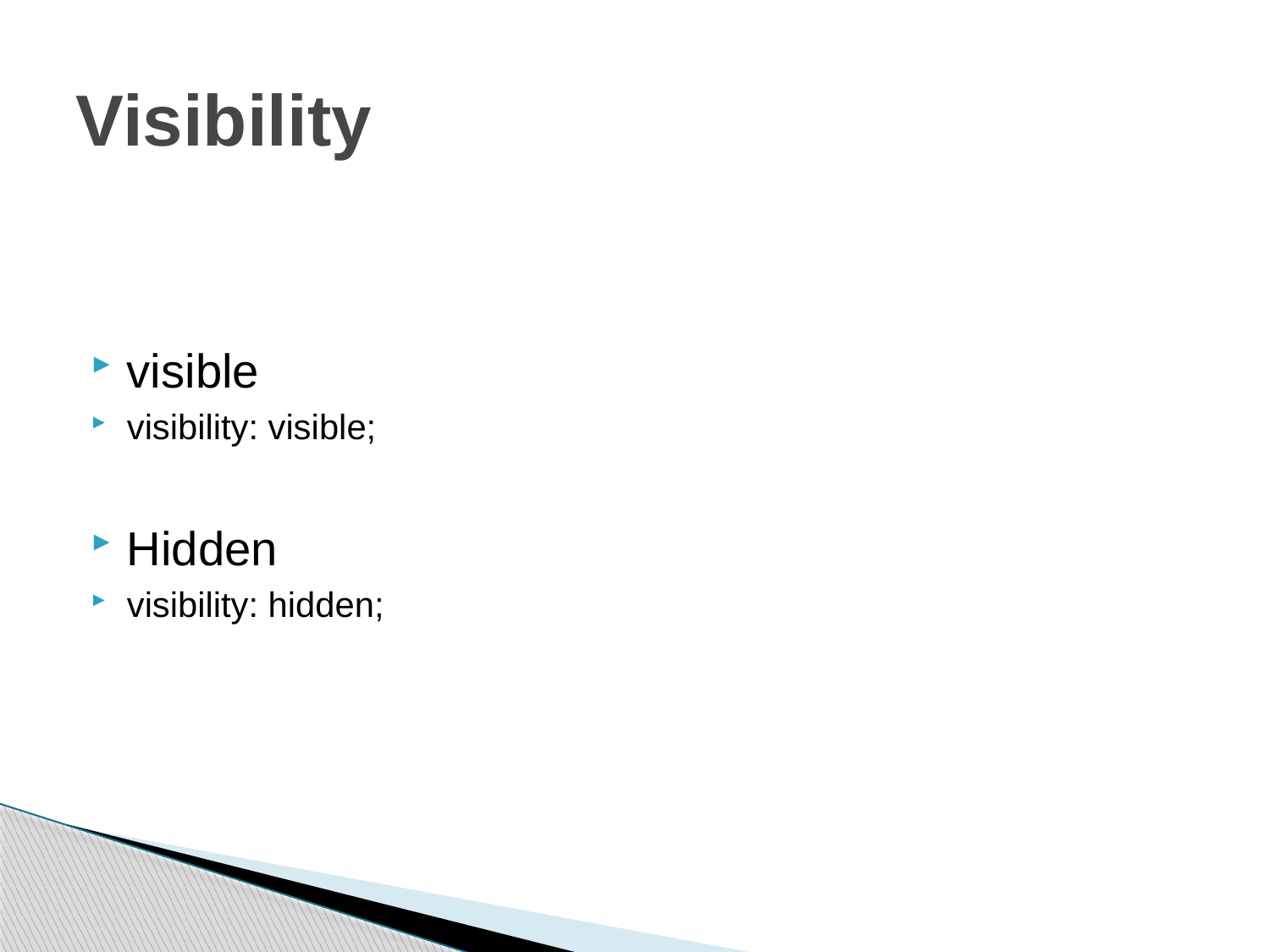

# Visibility

visible
visibility: visible;

Hidden
visibility: hidden;